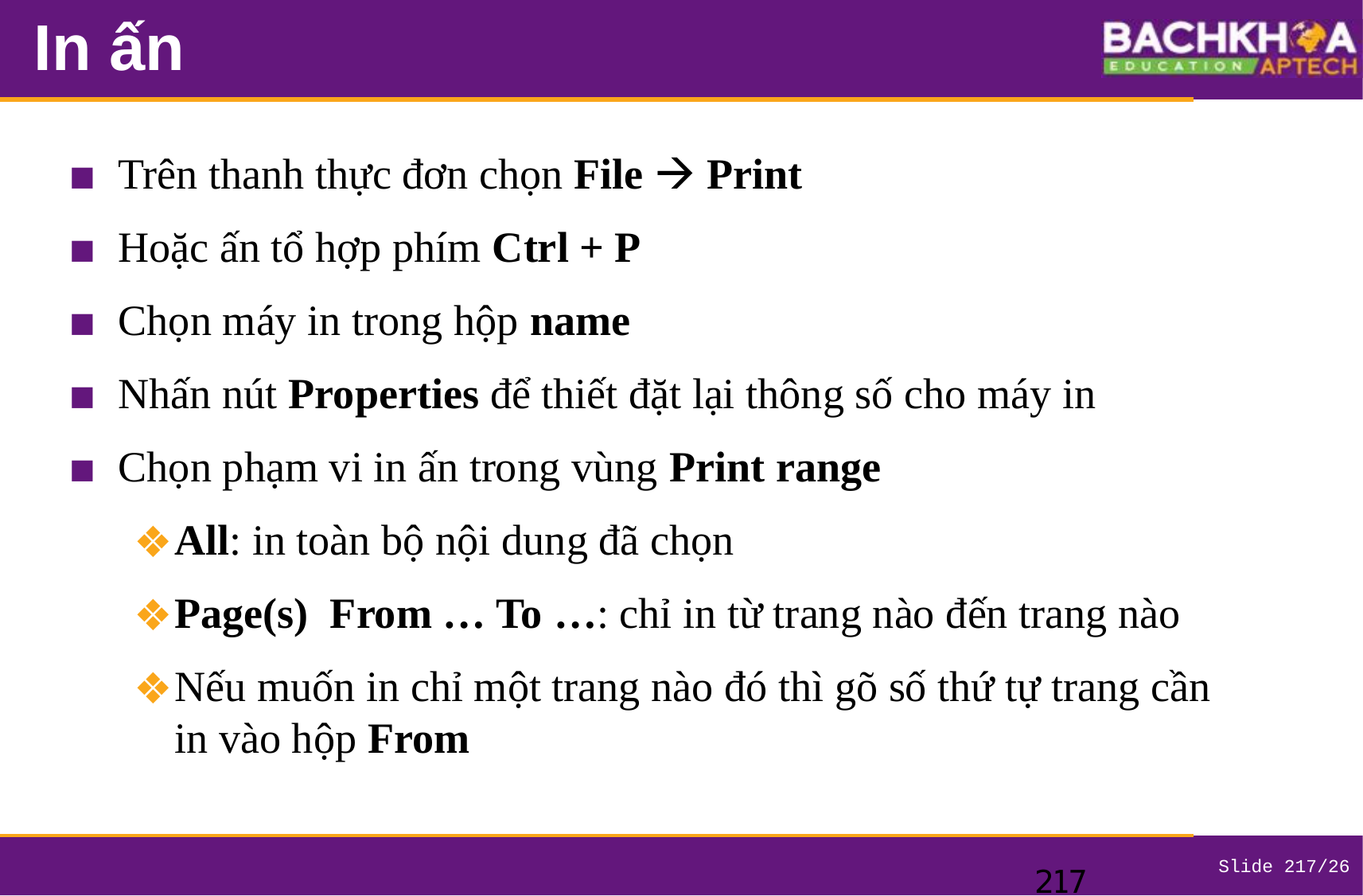

# In ấn
Trên thanh thực đơn chọn File 🡪 Print
Hoặc ấn tổ hợp phím Ctrl + P
Chọn máy in trong hộp name
Nhấn nút Properties để thiết đặt lại thông số cho máy in
Chọn phạm vi in ấn trong vùng Print range
All: in toàn bộ nội dung đã chọn
Page(s)  From … To …: chỉ in từ trang nào đến trang nào
Nếu muốn in chỉ một trang nào đó thì gõ số thứ tự trang cần in vào hộp From
217